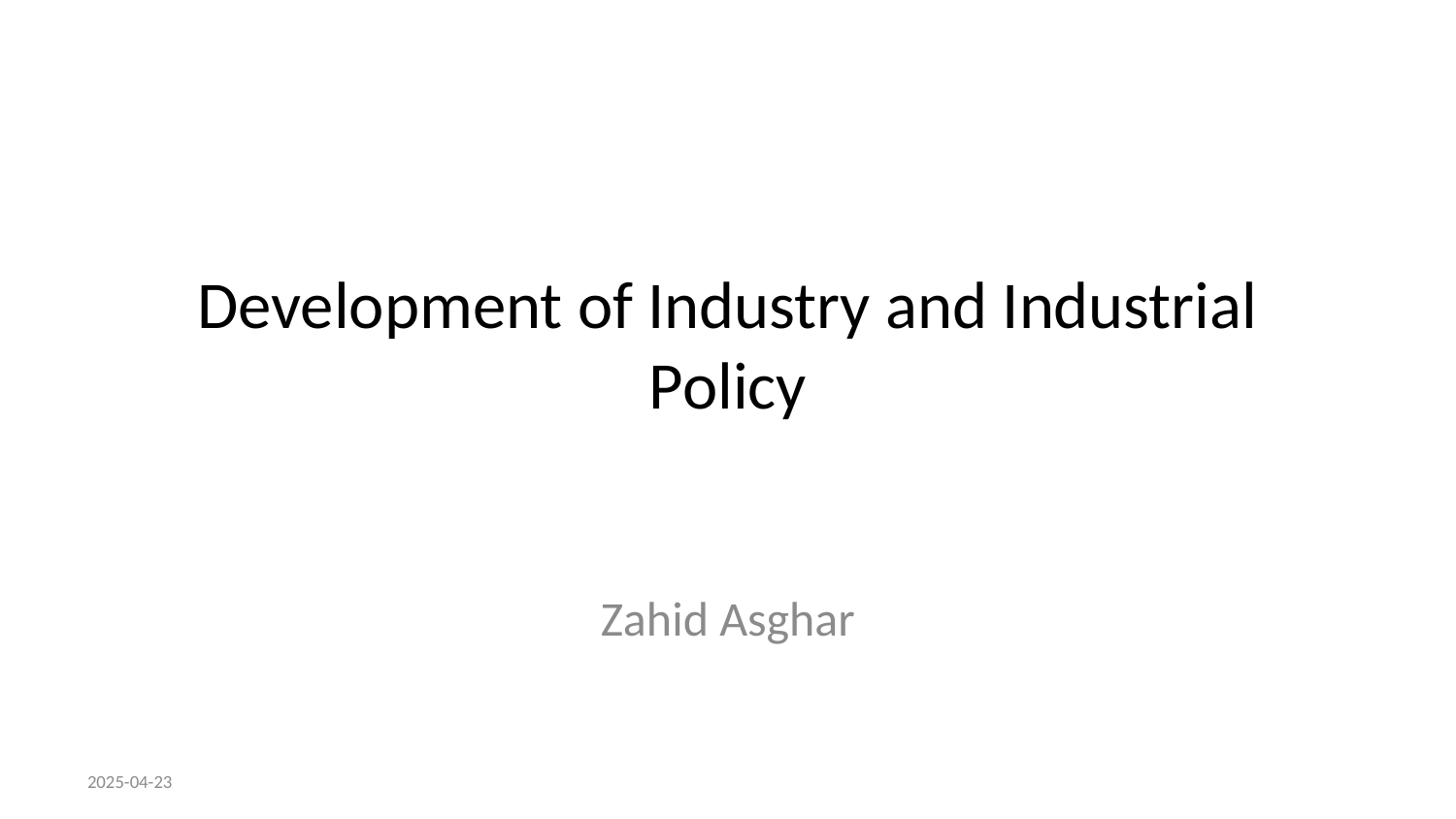

# Development of Industry and Industrial Policy
Zahid Asghar
2025-04-23